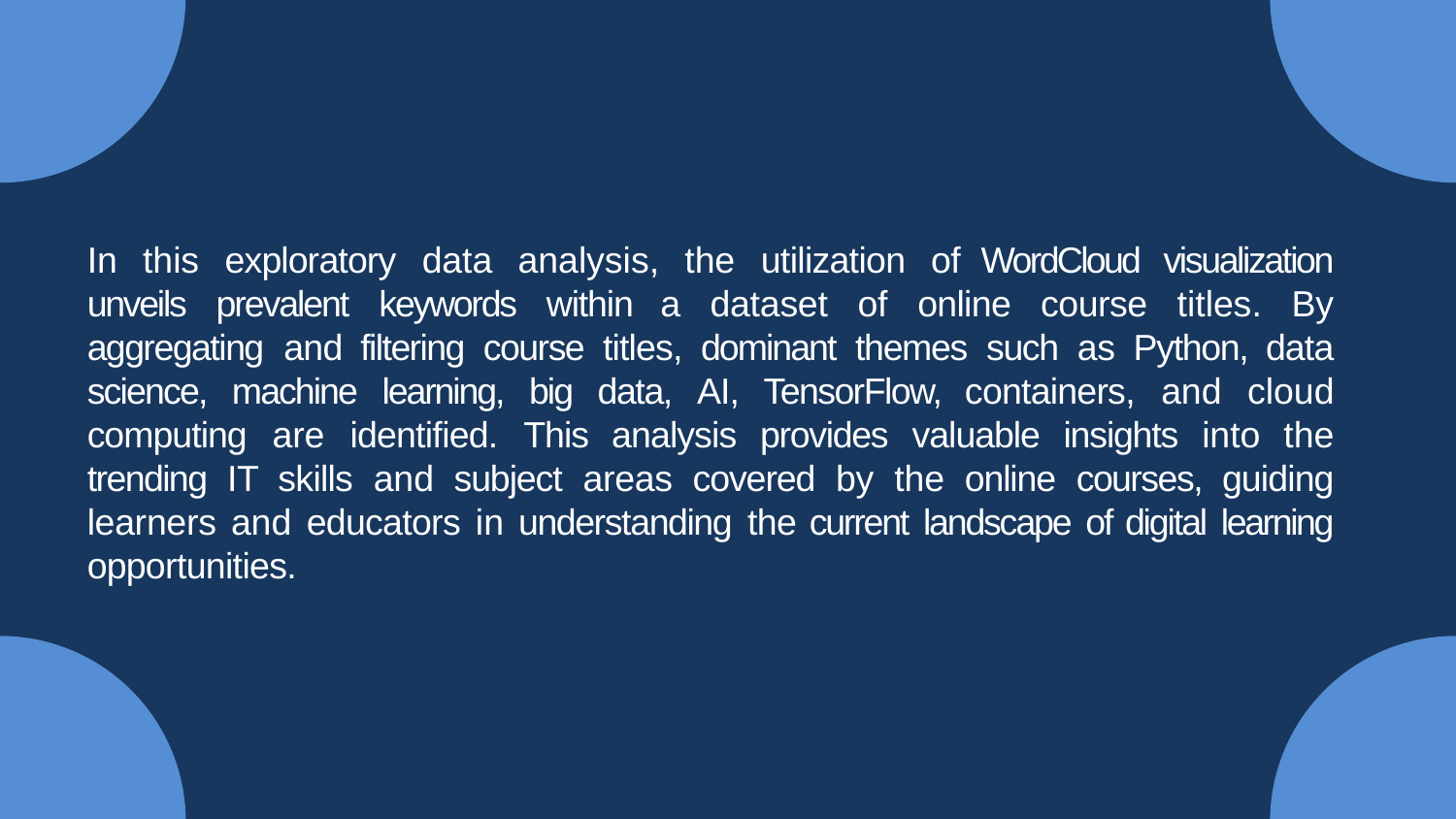

In this exploratory data analysis, the utilization of WordCloud visualization unveils prevalent keywords within a dataset of online course titles. By aggregating and filtering course titles, dominant themes such as Python, data science, machine learning, big data, AI, TensorFlow, containers, and cloud computing are identified. This analysis provides valuable insights into the trending IT skills and subject areas covered by the online courses, guiding learners and educators in understanding the current landscape of digital learning opportunities.